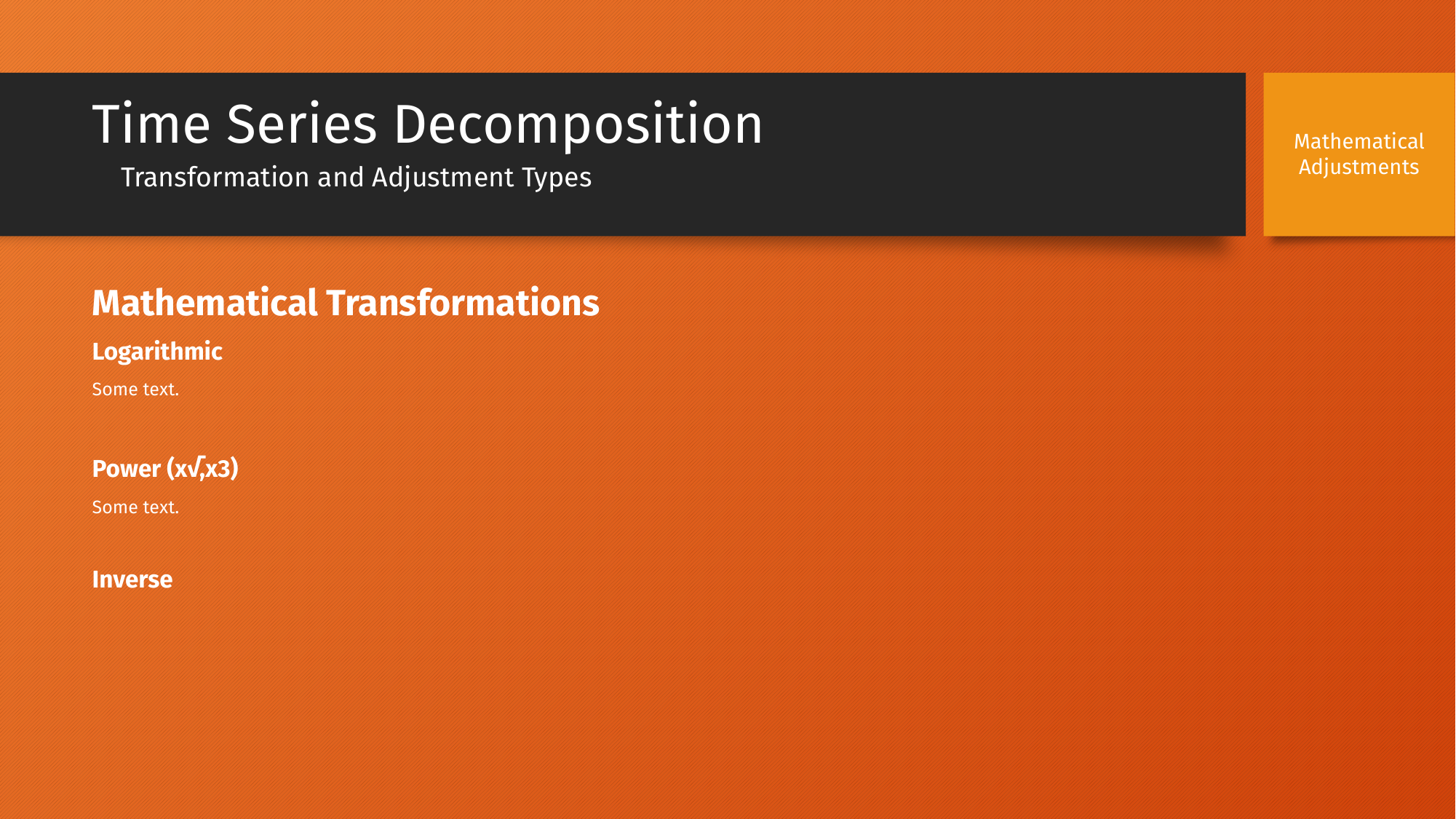

# Time Series Decomposition
Mathematical
Adjustments
Transformation and Adjustment Types
Mathematical Transformations
Logarithmic
Some text.

Power (x√,x3)
Some text.

Inverse